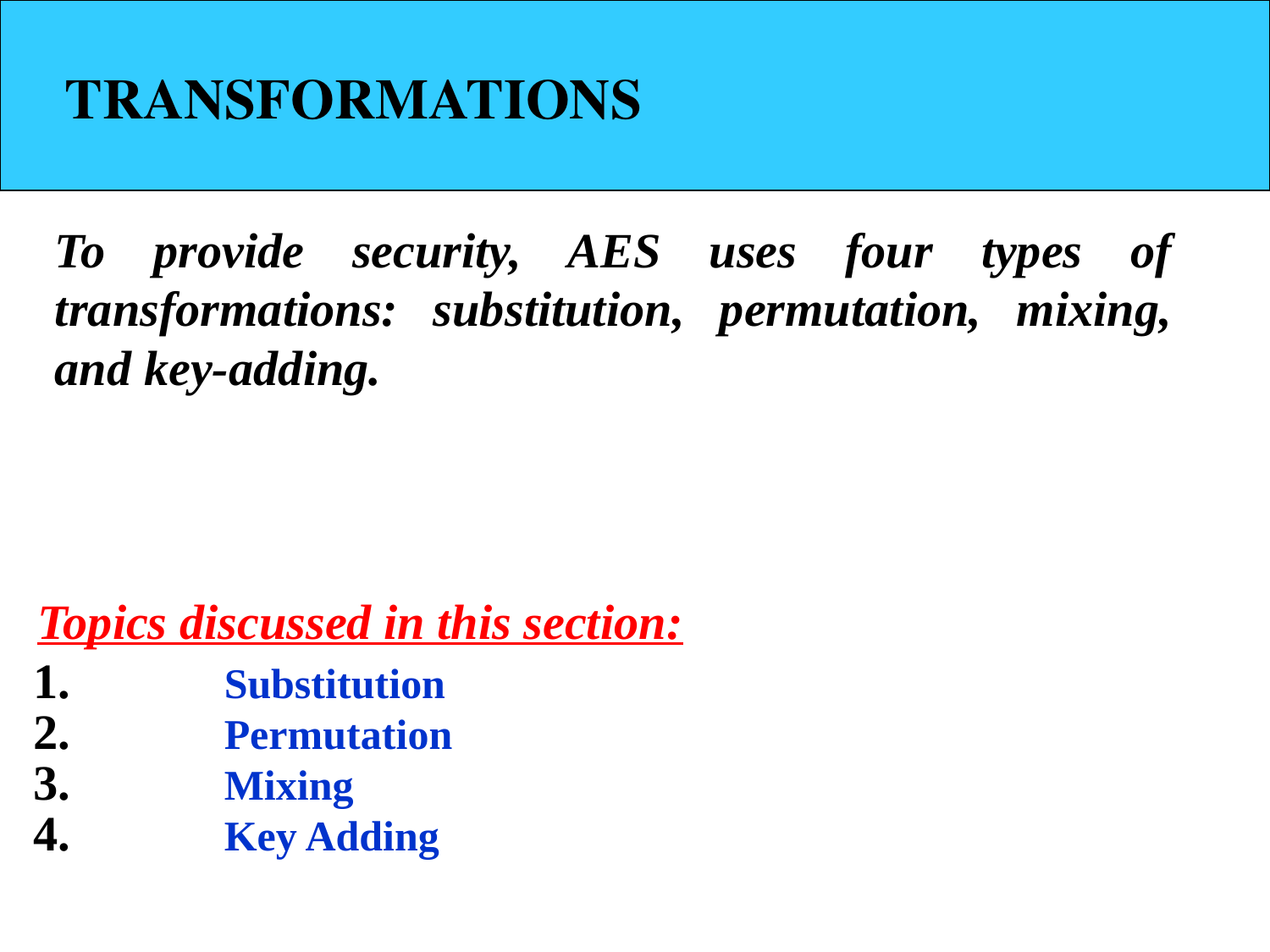

TRANSFORMATIONS
To provide security, AES uses four types of transformations: substitution, permutation, mixing, and key-adding.
Topics discussed in this section:
	Substitution
	Permutation
	Mixing
	Key Adding